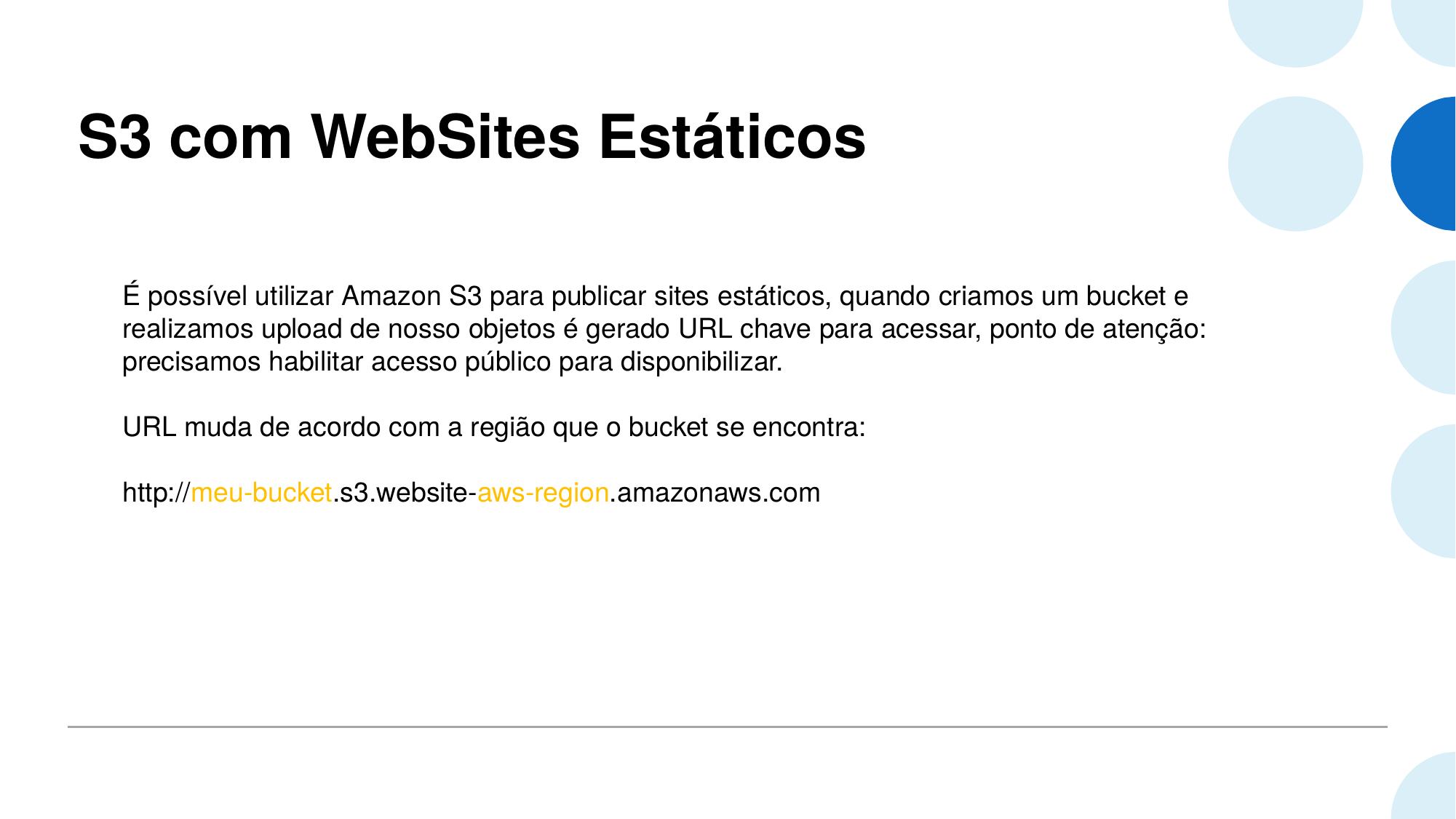

# S3 com WebSites Estáticos
É possível utilizar Amazon S3 para publicar sites estáticos, quando criamos um bucket e realizamos upload de nosso objetos é gerado URL chave para acessar, ponto de atenção: precisamos habilitar acesso público para disponibilizar.

URL muda de acordo com a região que o bucket se encontra:

http://meu-bucket.s3.website-aws-region.amazonaws.com